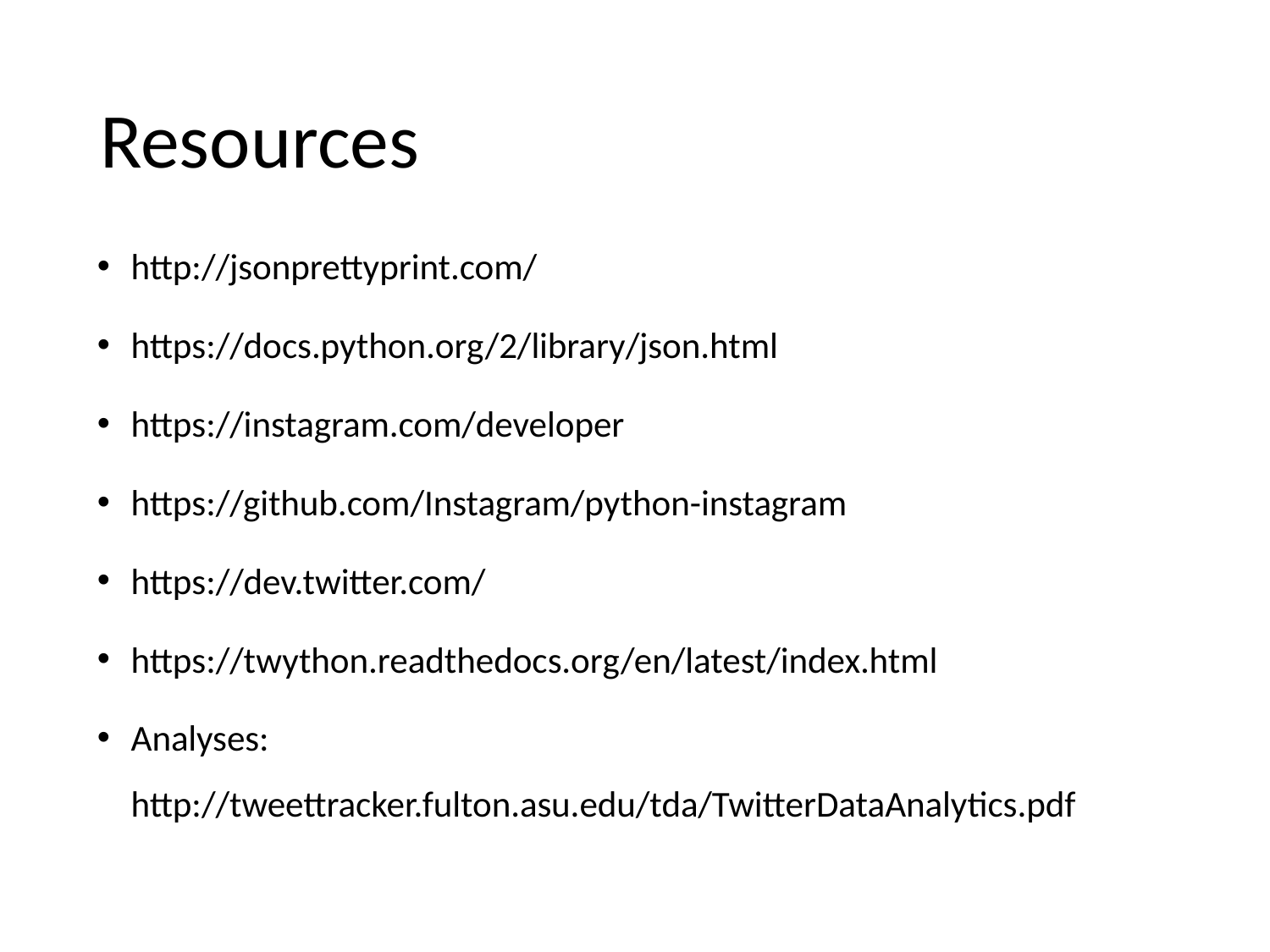

# Resources
http://jsonprettyprint.com/
https://docs.python.org/2/library/json.html
https://instagram.com/developer
https://github.com/Instagram/python-instagram
https://dev.twitter.com/
https://twython.readthedocs.org/en/latest/index.html
Analyses: http://tweettracker.fulton.asu.edu/tda/TwitterDataAnalytics.pdf